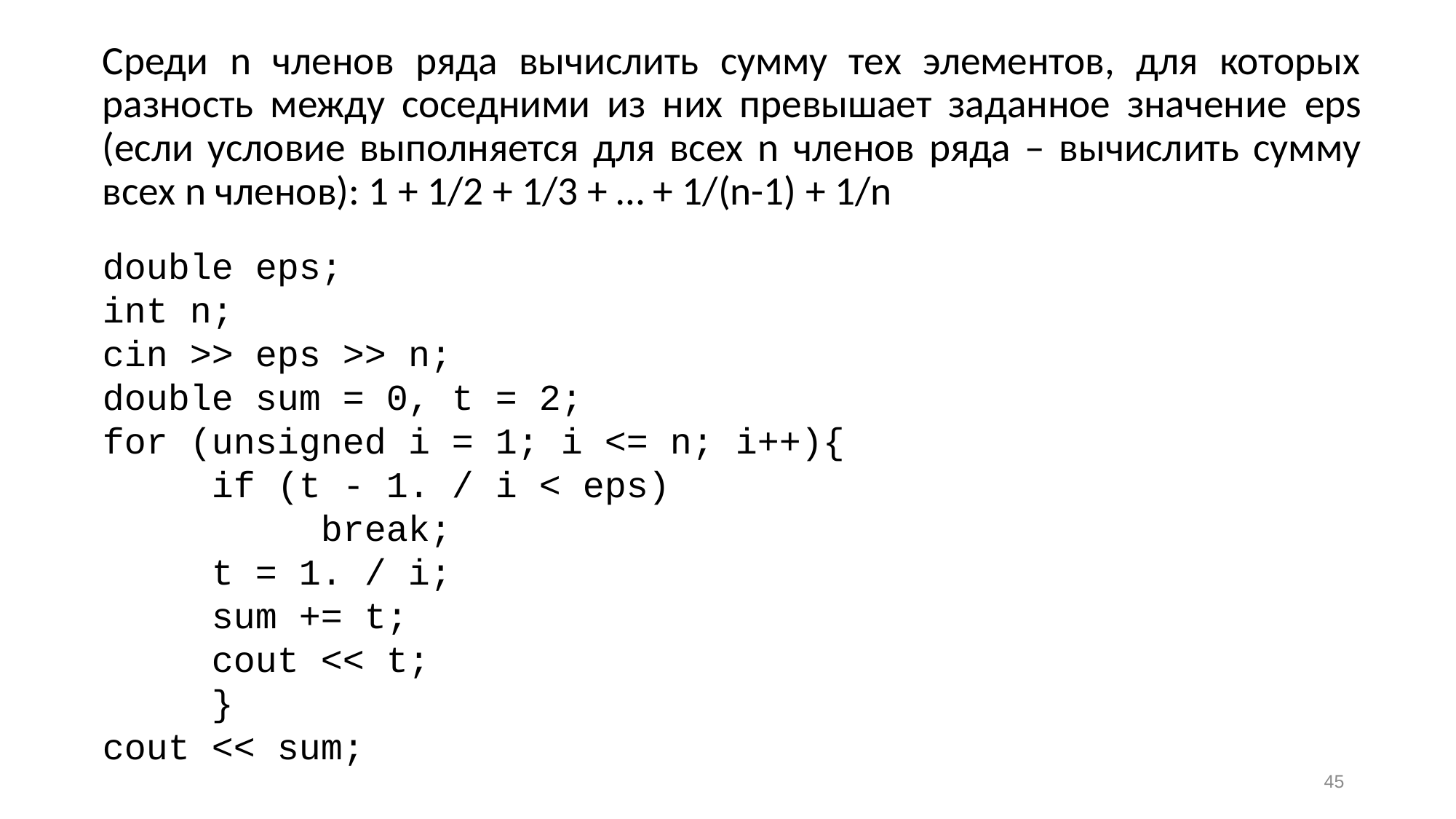

# Среди n членов ряда вычислить сумму тех элементов, для которых разность между соседними из них превышает заданное значение eps (если условие выполняется для всех n членов ряда – вычислить сумму всех n членов): 1 + 1/2 + 1/3 + … + 1/(n-1) + 1/n
double eps;
int n;
cin >> eps >> n;
double sum = 0, t = 2;
for (unsigned i = 1; i <= n; i++){
	if (t - 1. / i < eps)
		break;
	t = 1. / i;
	sum += t;
	cout << t;
	}
cout << sum;
45